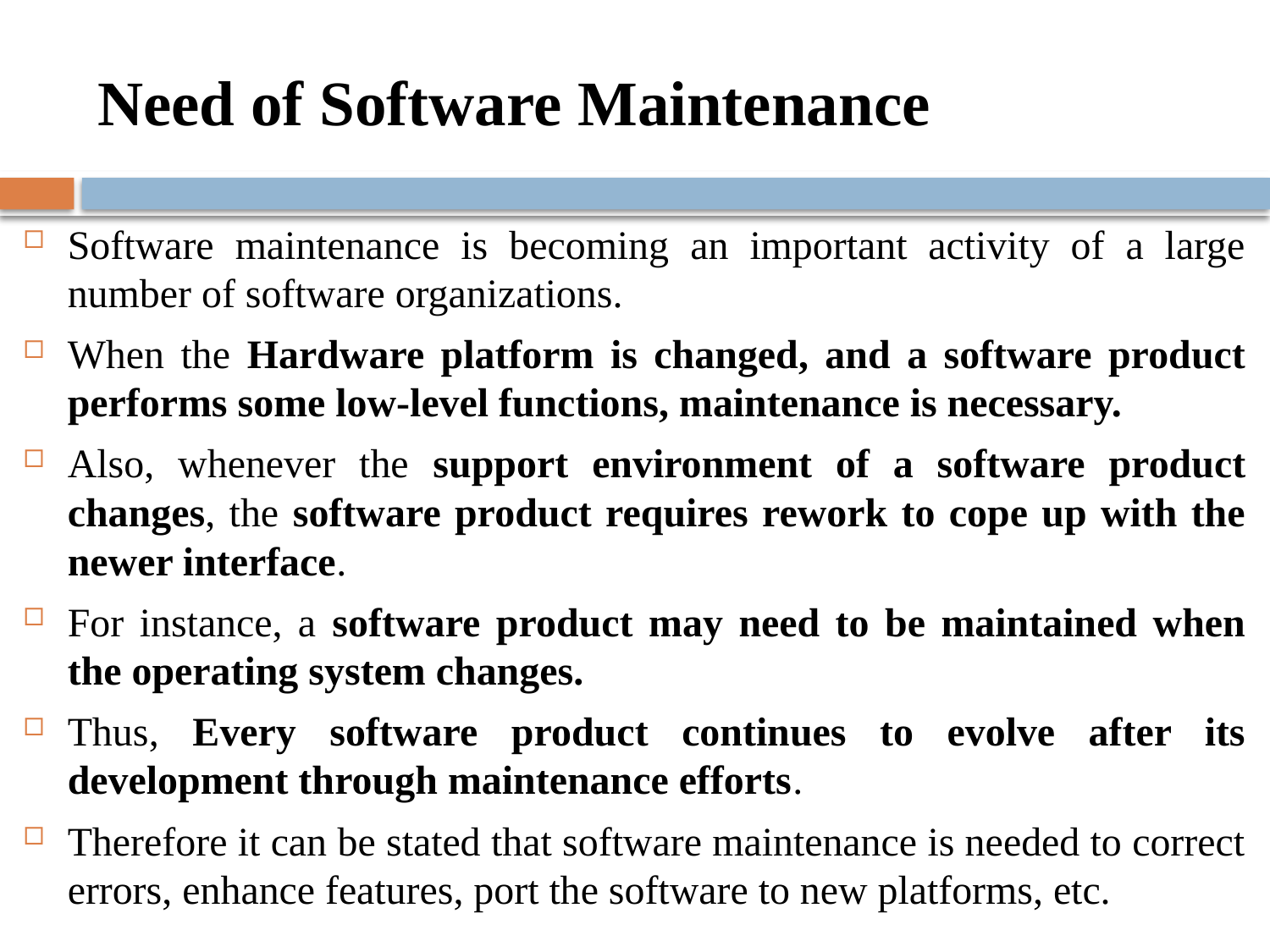

# Need of Software Maintenance
Software maintenance is becoming an important activity of a large number of software organizations.
When the Hardware platform is changed, and a software product performs some low-level functions, maintenance is necessary.
Also, whenever the support environment of a software product changes, the software product requires rework to cope up with the newer interface.
For instance, a software product may need to be maintained when the operating system changes.
Thus, Every software product continues to evolve after its development through maintenance efforts.
Therefore it can be stated that software maintenance is needed to correct errors, enhance features, port the software to new platforms, etc.